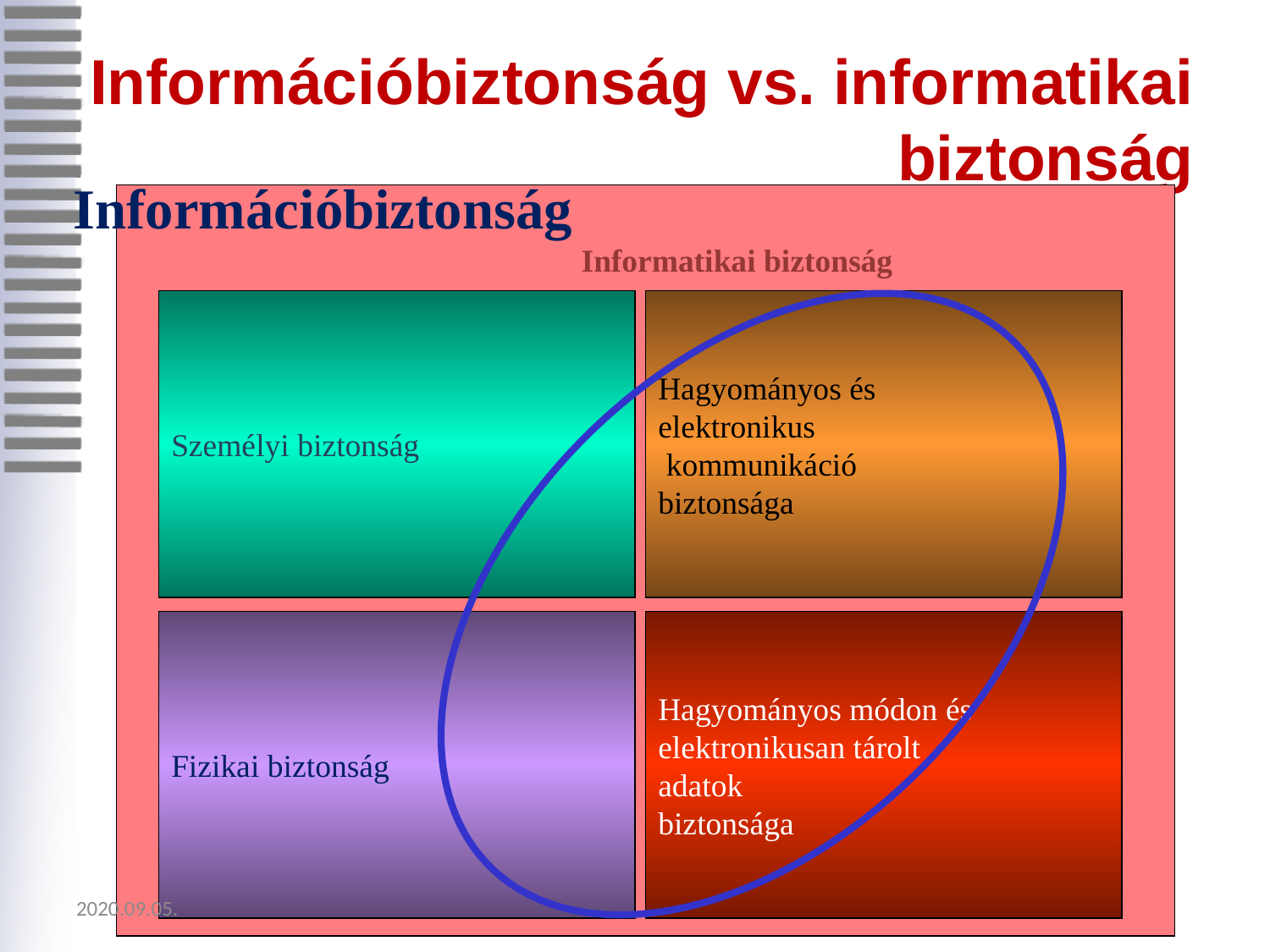

# Információbiztonság vs. informatikai biztonság
Információbiztonság
				Informatikai biztonság

Személyi biztonság
Hagyományos és
elektronikus
 kommunikáció
biztonsága
Fizikai biztonság
Hagyományos módon és
elektronikusan tárolt
adatok
biztonsága
2020.09.05.
ELTE IT BIztonság Speci